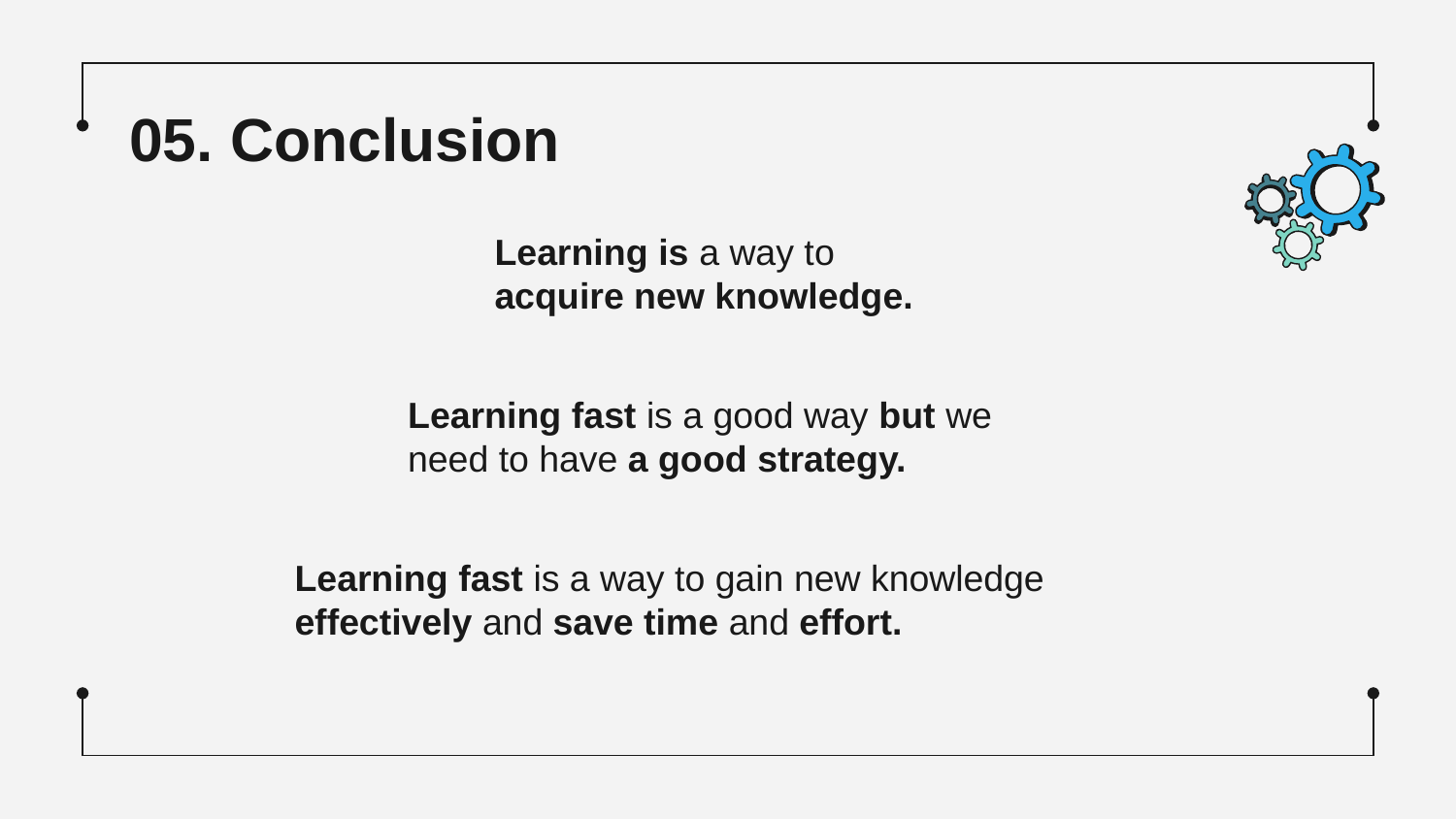

# 05. Conclusion

Learning is a way to acquire new knowledge.
Learning fast is a good way but we need to have a good strategy.
Learning fast is a way to gain new knowledge effectively and save time and effort.